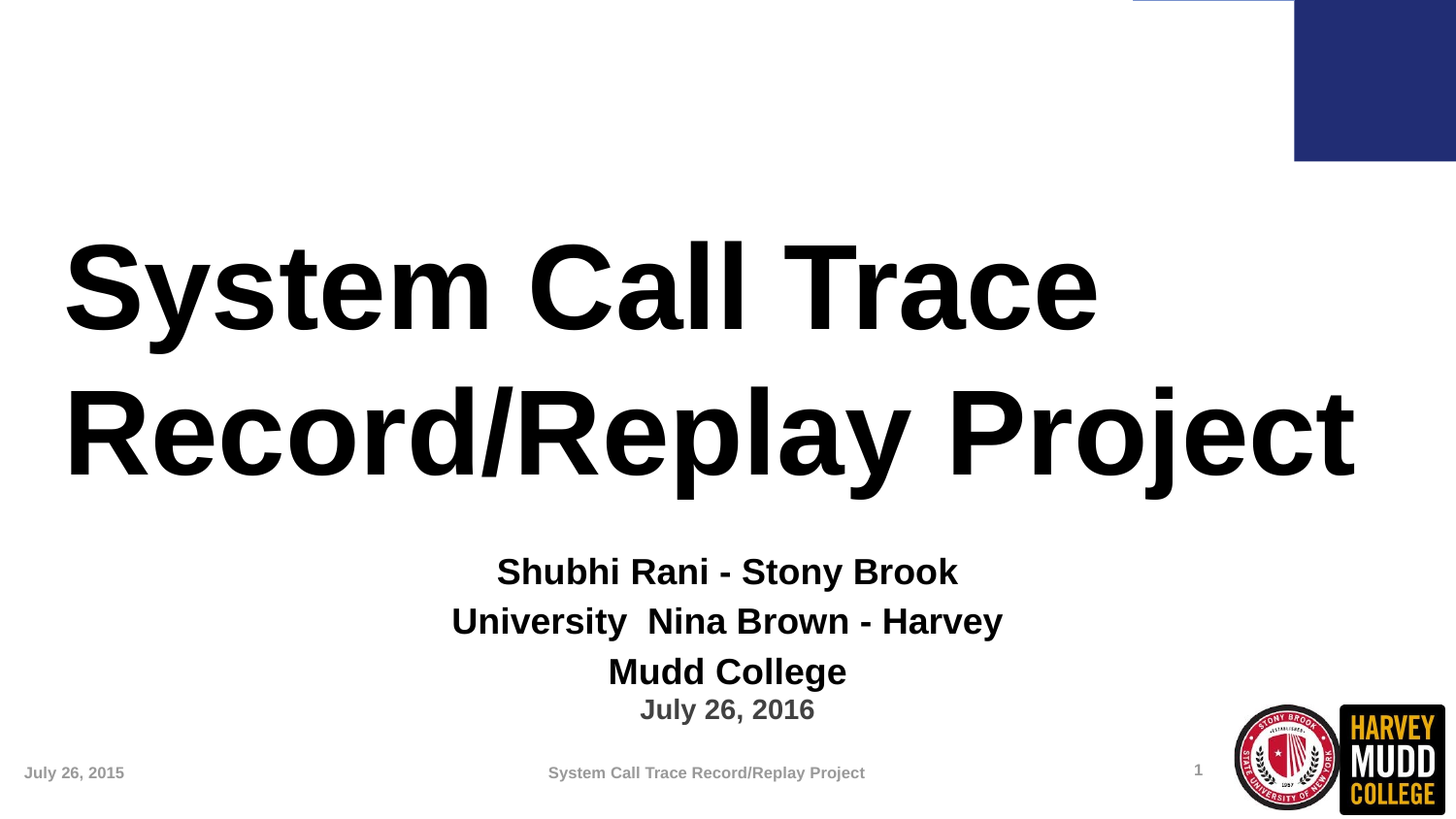

System Call Trace  Record/Replay Project
Shubhi Rani - Stony Brook University  Nina Brown - Harvey Mudd College
July 26, 2016

1
July 26, 2015
System Call Trace Record/Replay Project